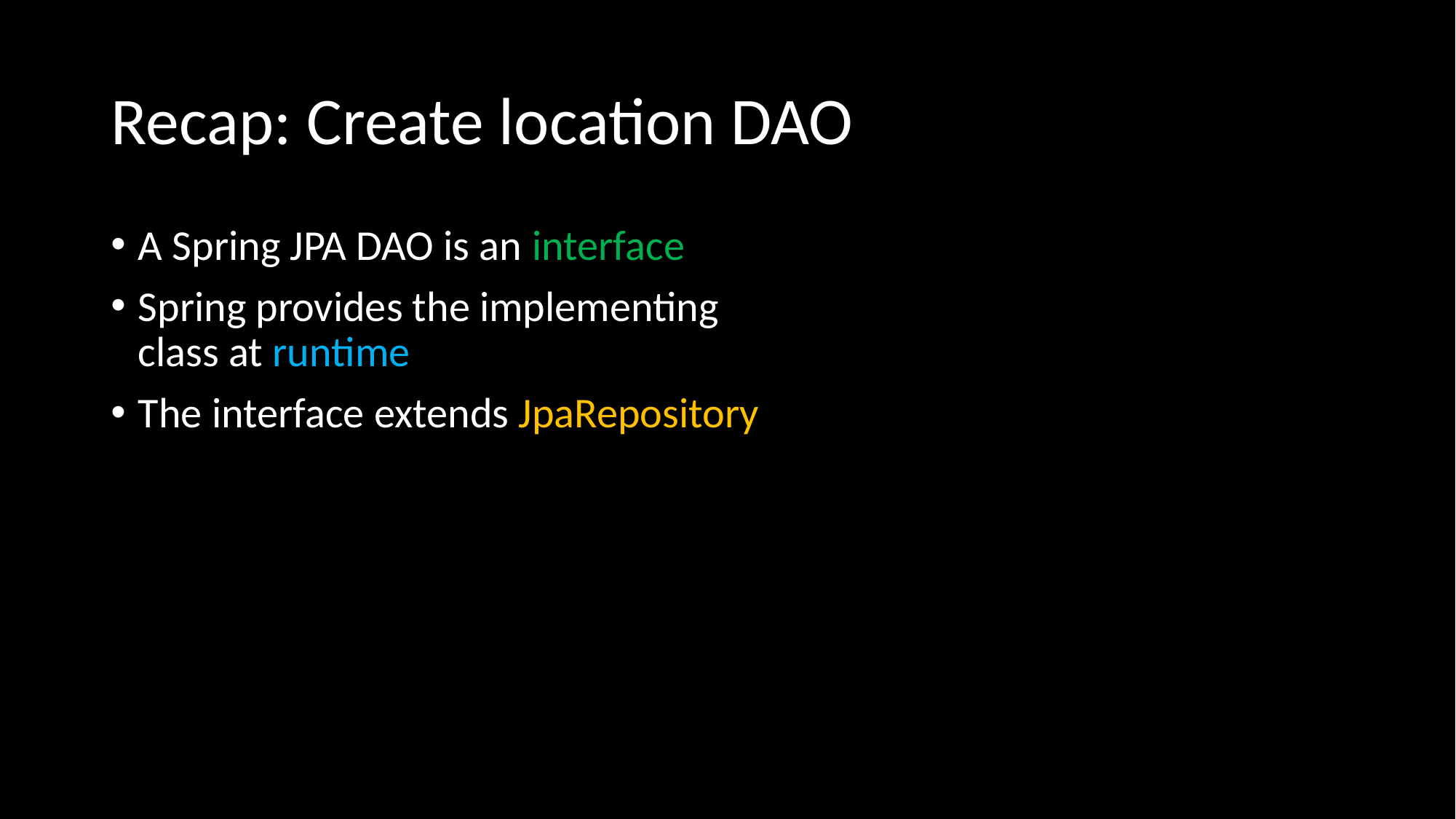

# Recap: Create location DAO
A Spring JPA DAO is an interface
Spring provides the implementing class at runtime
The interface extends JpaRepository